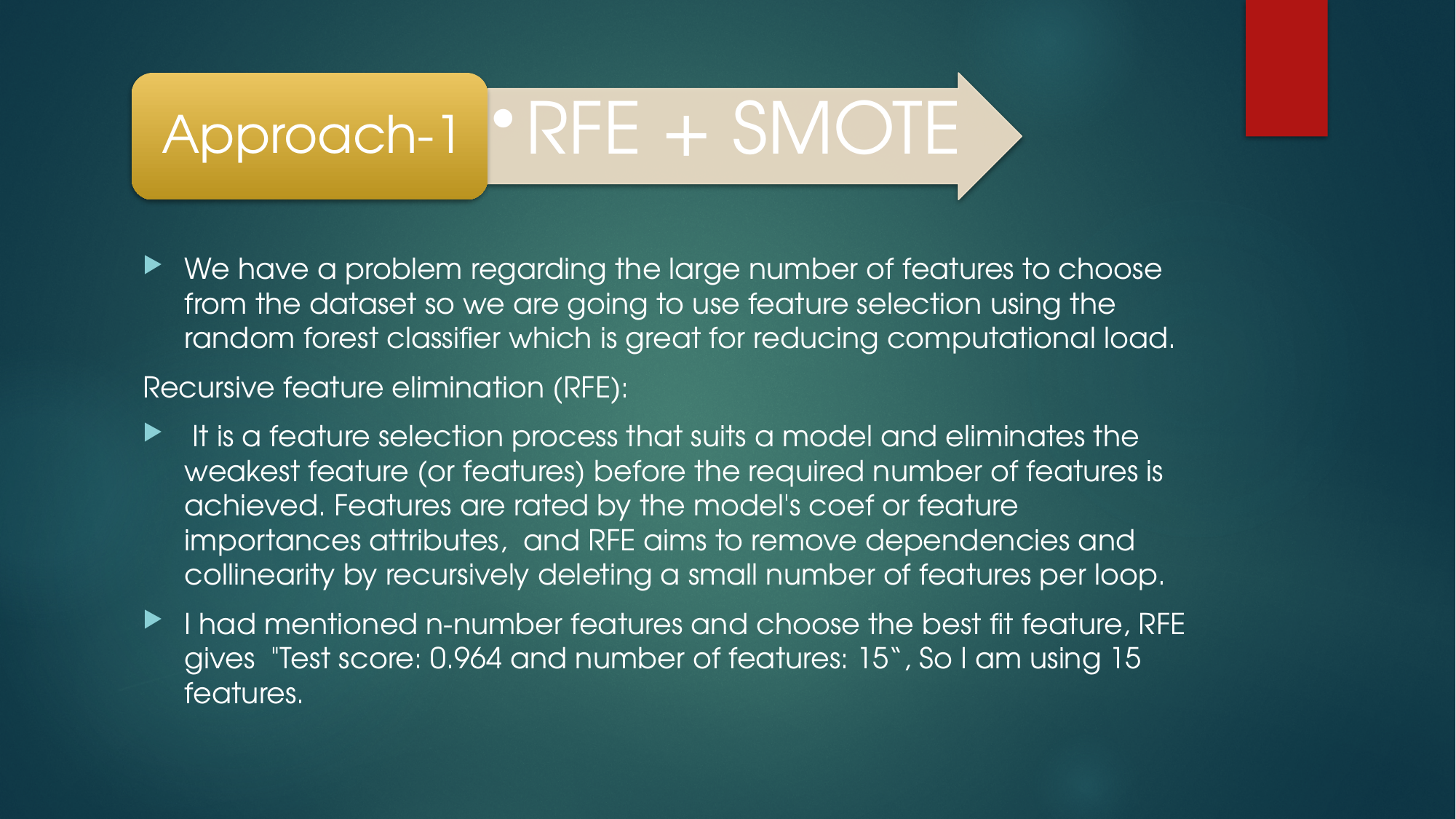

RFE + SMOTE
Approach-1
We have a problem regarding the large number of features to choose from the dataset so we are going to use feature selection using the random forest classifier which is great for reducing computational load.
Recursive feature elimination (RFE):
 It is a feature selection process that suits a model and eliminates the weakest feature (or features) before the required number of features is achieved. Features are rated by the model's coef or feature importances attributes,  and RFE aims to remove dependencies and collinearity by recursively deleting a small number of features per loop.
I had mentioned n-number features and choose the best fit feature, RFE gives  "Test score: 0.964 and number of features: 15“, So I am using 15 features.